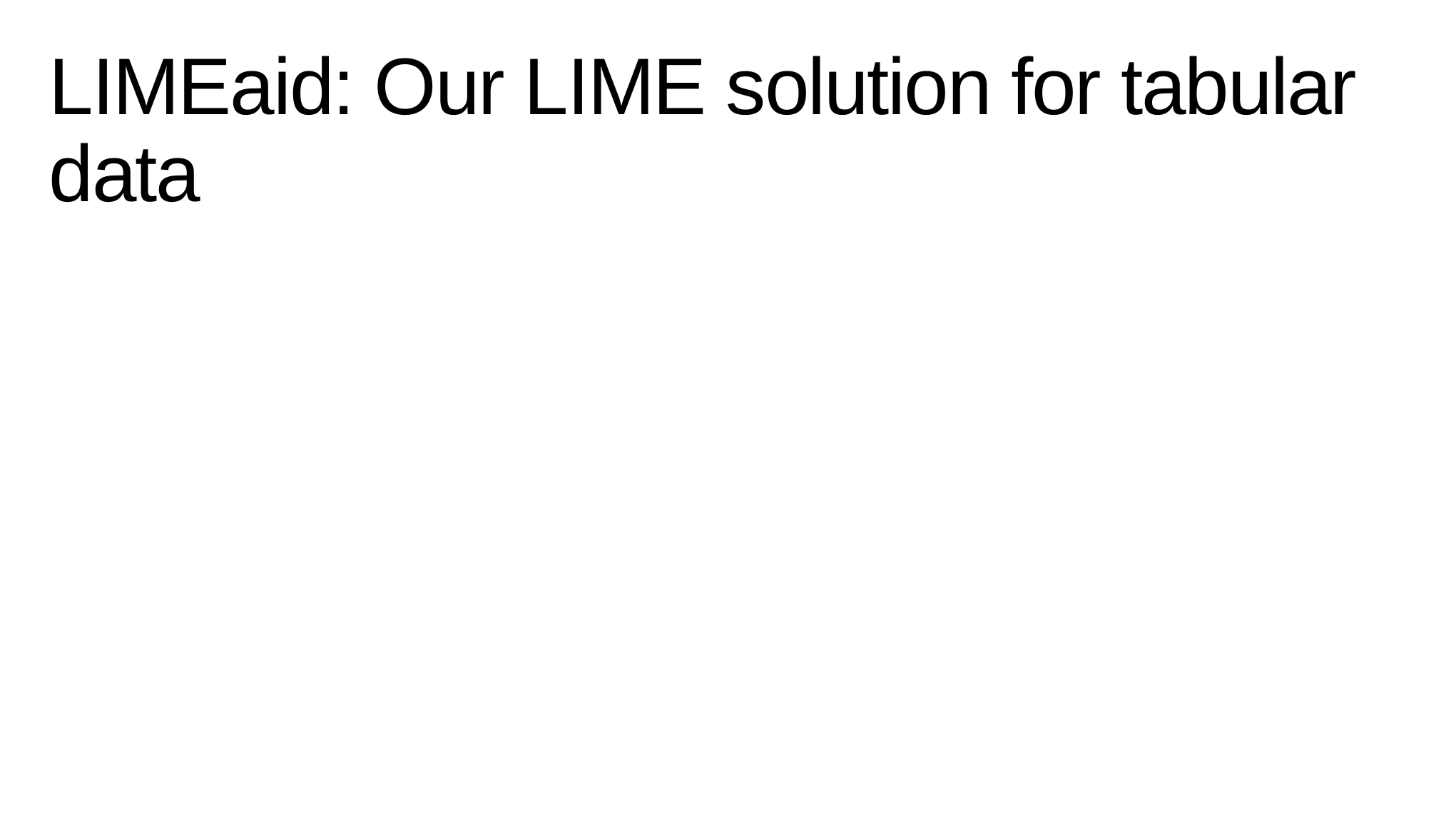

# LIMEaid: Our LIME solution for tabular data